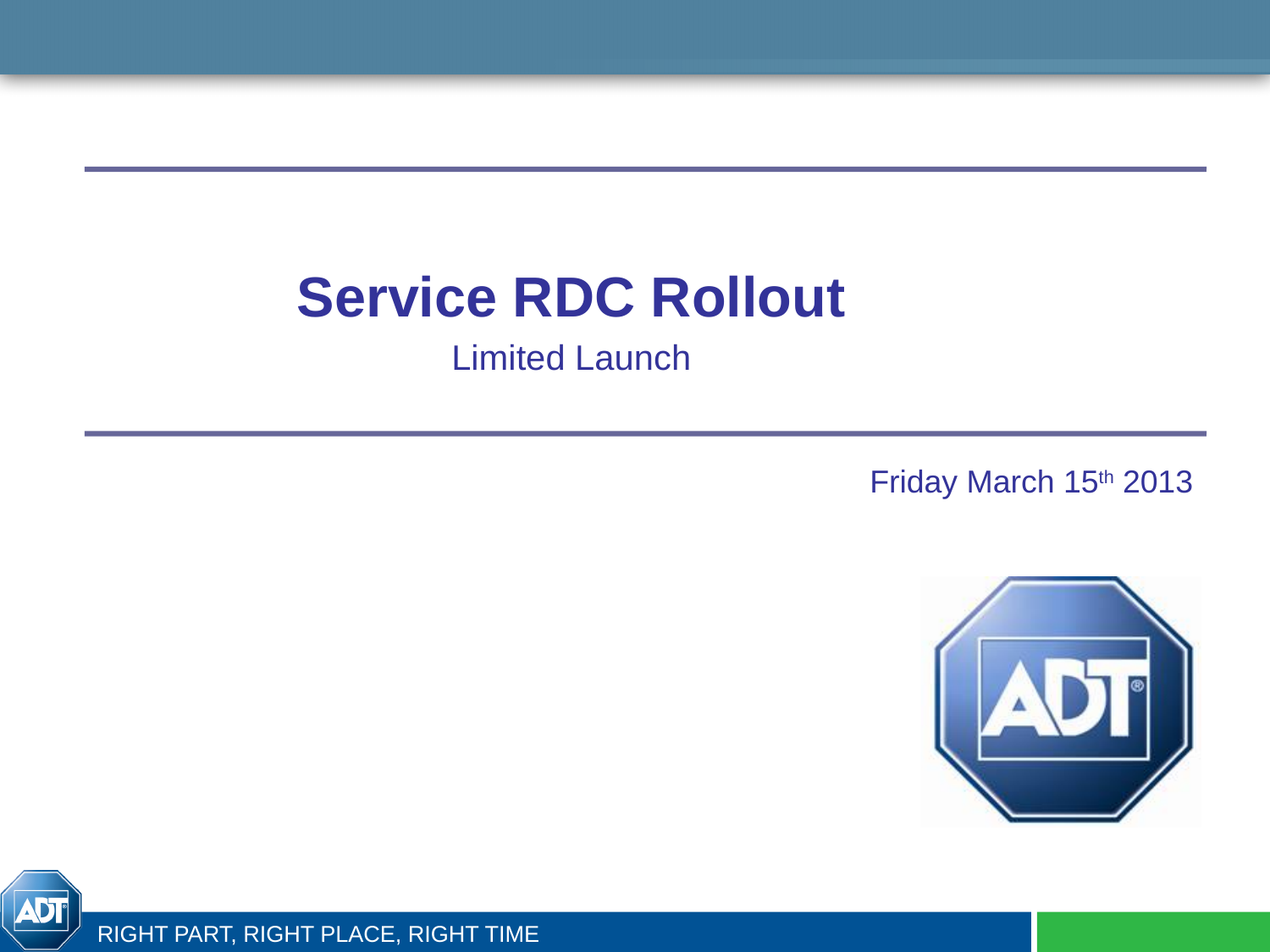

Service RDC Rollout
Limited Launch
Friday March 15th 2013